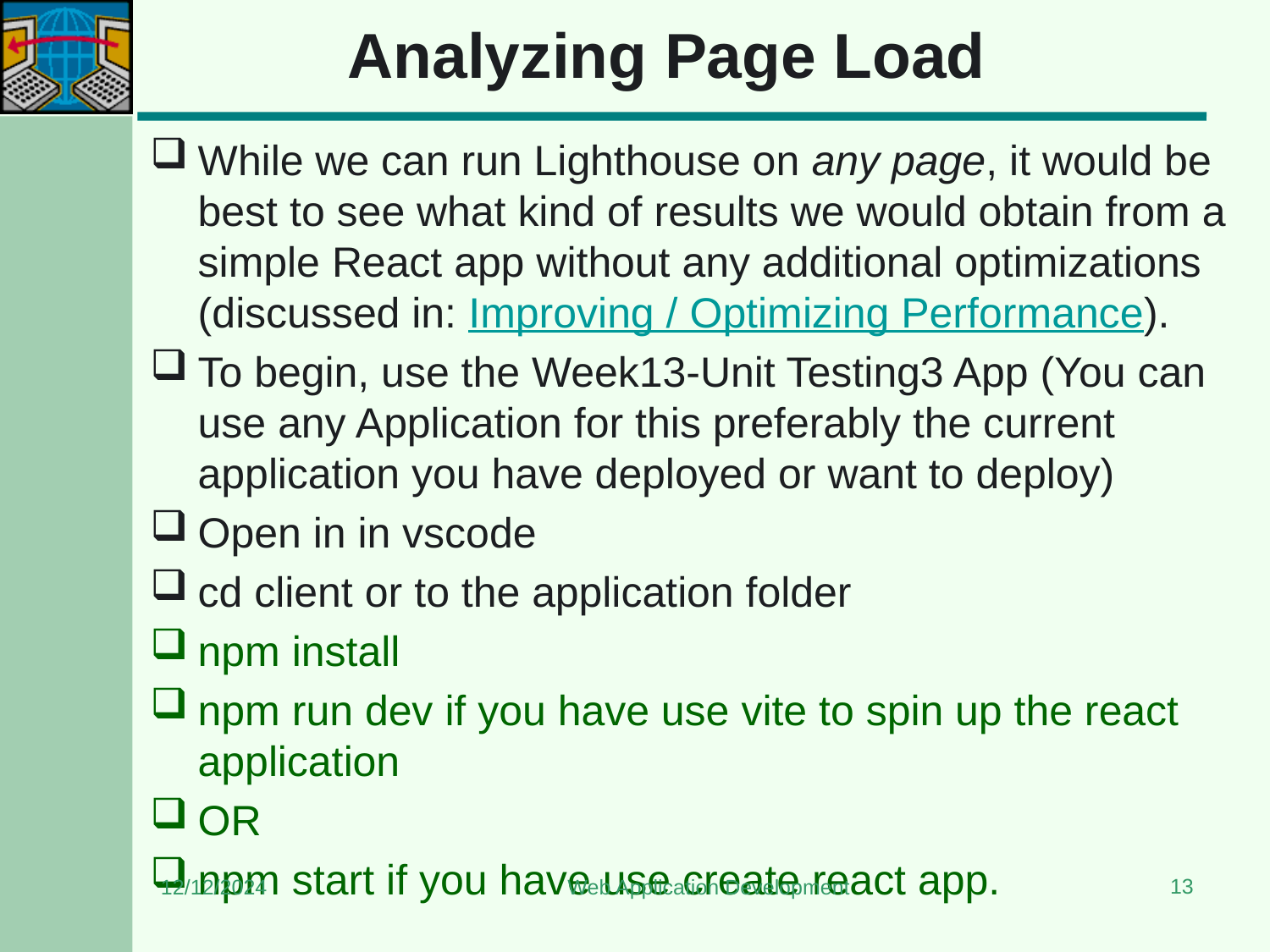

# Analyzing Page Load
While we can run Lighthouse on any page, it would be best to see what kind of results we would obtain from a simple React app without any additional optimizations (discussed in: Improving / Optimizing Performance).
To begin, use the Week13-Unit Testing3 App (You can use any Application for this preferably the current application you have deployed or want to deploy)
Open in in vscode
cd client or to the application folder
npm install
npm run dev if you have use vite to spin up the react application
OR
npm start if you have use create react app.
13
12/12/2024
Web Application Development